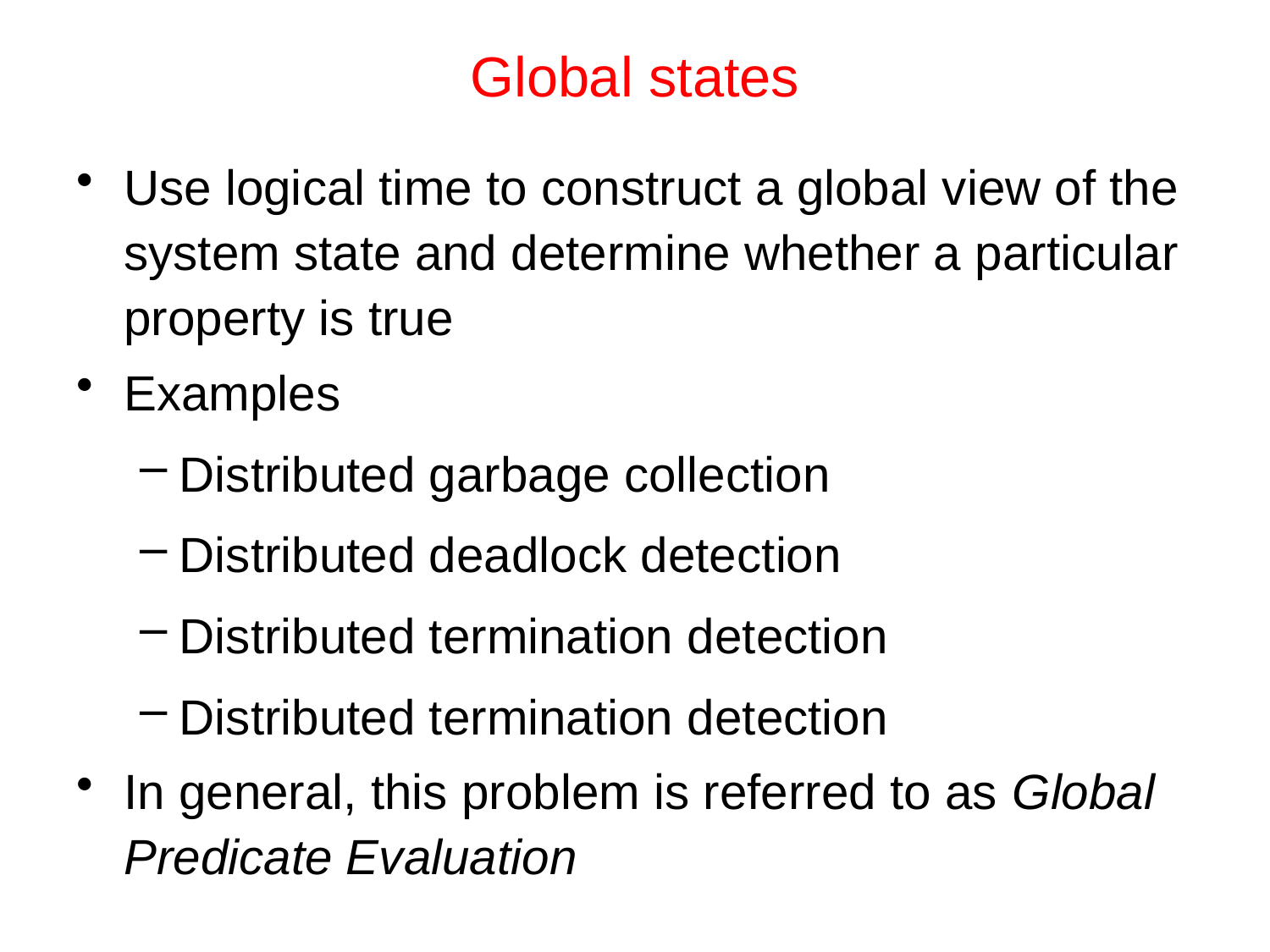

# Global states
Use logical time to construct a global view of the system state and determine whether a particular property is true
Examples
Distributed garbage collection
Distributed deadlock detection
Distributed termination detection
Distributed termination detection
In general, this problem is referred to as Global Predicate Evaluation